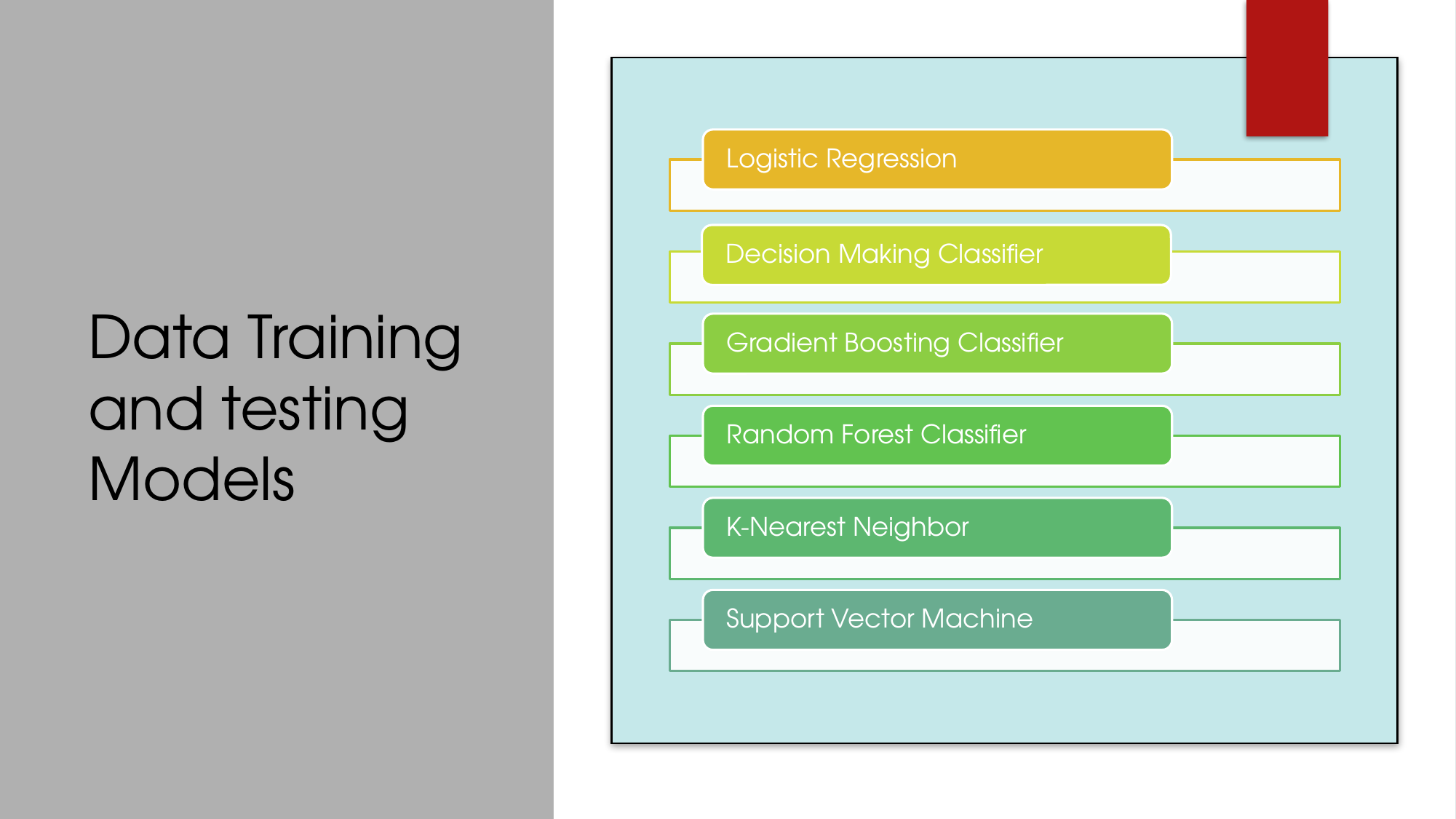

Logistic Regression
Decision Making Classifier
Gradient Boosting Classifier
Random Forest Classifier
K-Nearest Neighbor
Support Vector Machine
# Data Training and testing Models